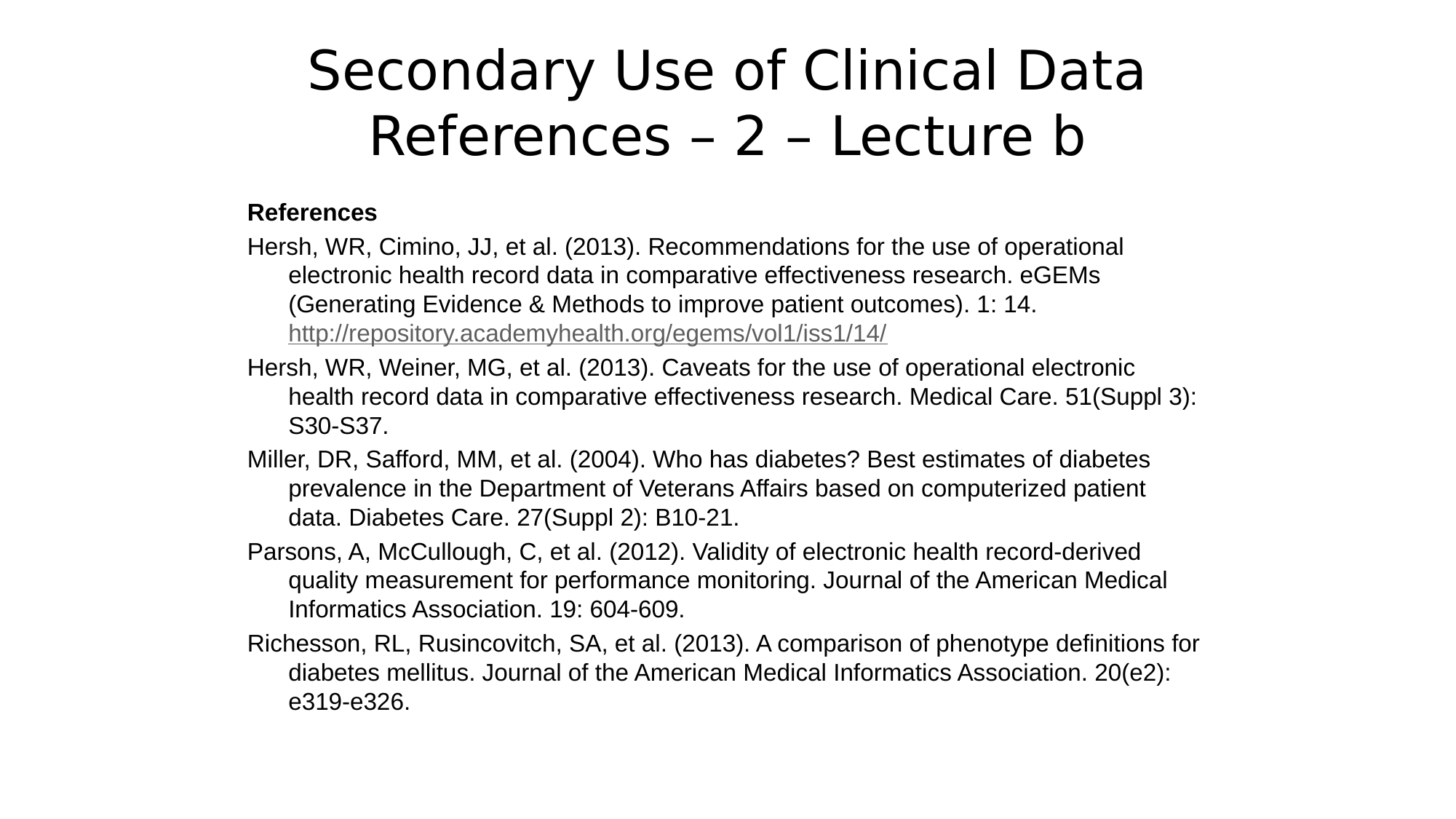

# Secondary Use of Clinical Data References – 2 – Lecture b
References
Hersh, WR, Cimino, JJ, et al. (2013). Recommendations for the use of operational electronic health record data in comparative effectiveness research. eGEMs (Generating Evidence & Methods to improve patient outcomes). 1: 14. http://repository.academyhealth.org/egems/vol1/iss1/14/
Hersh, WR, Weiner, MG, et al. (2013). Caveats for the use of operational electronic health record data in comparative effectiveness research. Medical Care. 51(Suppl 3): S30-S37.
Miller, DR, Safford, MM, et al. (2004). Who has diabetes? Best estimates of diabetes prevalence in the Department of Veterans Affairs based on computerized patient data. Diabetes Care. 27(Suppl 2): B10-21.
Parsons, A, McCullough, C, et al. (2012). Validity of electronic health record-derived quality measurement for performance monitoring. Journal of the American Medical Informatics Association. 19: 604-609.
Richesson, RL, Rusincovitch, SA, et al. (2013). A comparison of phenotype definitions for diabetes mellitus. Journal of the American Medical Informatics Association. 20(e2): e319-e326.